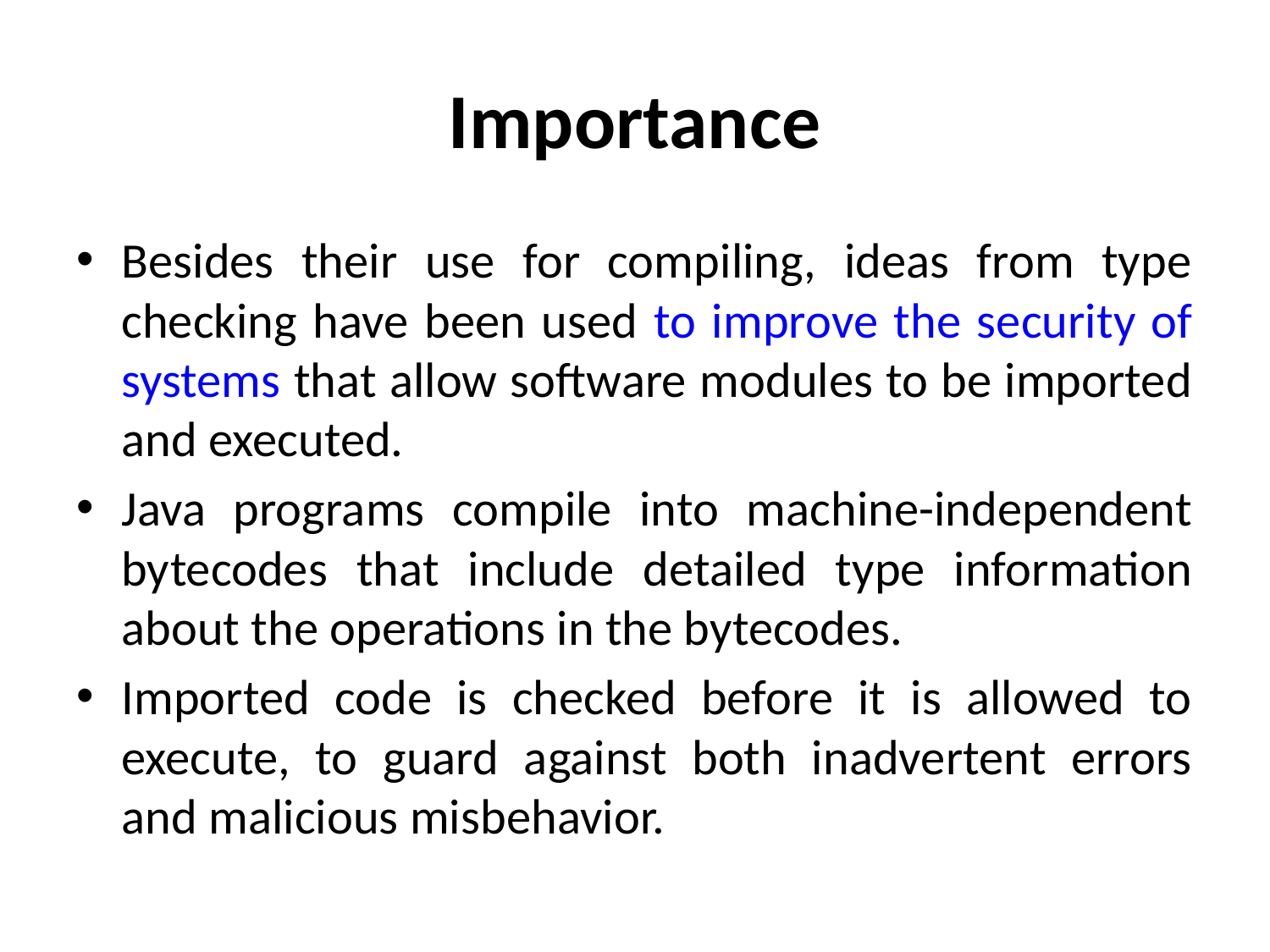

# Importance
Besides their use for compiling, ideas from type checking have been used to improve the security of systems that allow software modules to be imported and executed.
Java programs compile into machine-independent bytecodes that include detailed type information about the operations in the bytecodes.
Imported code is checked before it is allowed to execute, to guard against both inadvertent errors and malicious misbehavior.